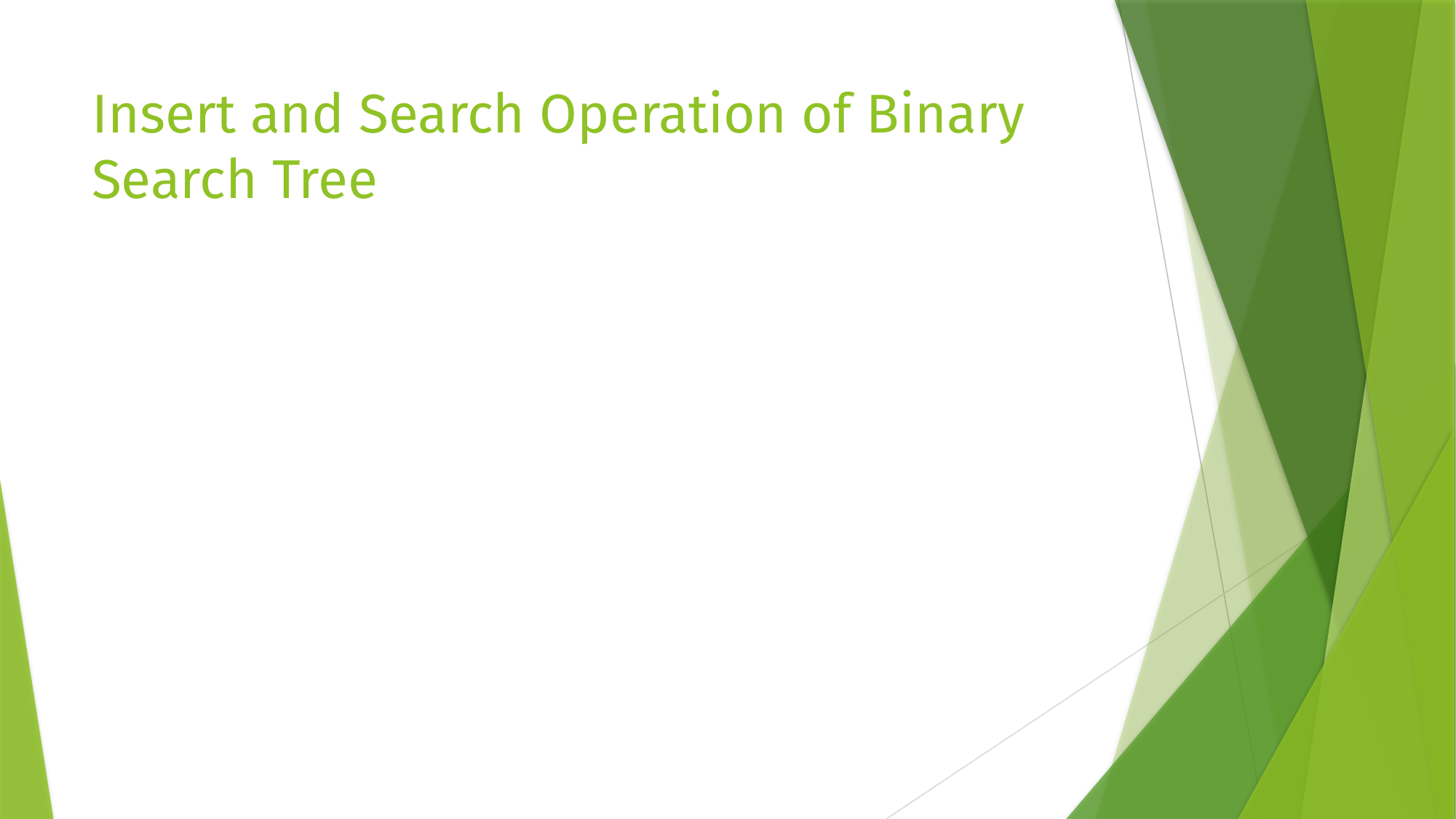

# Insert and Search Operation of Binary Search Tree